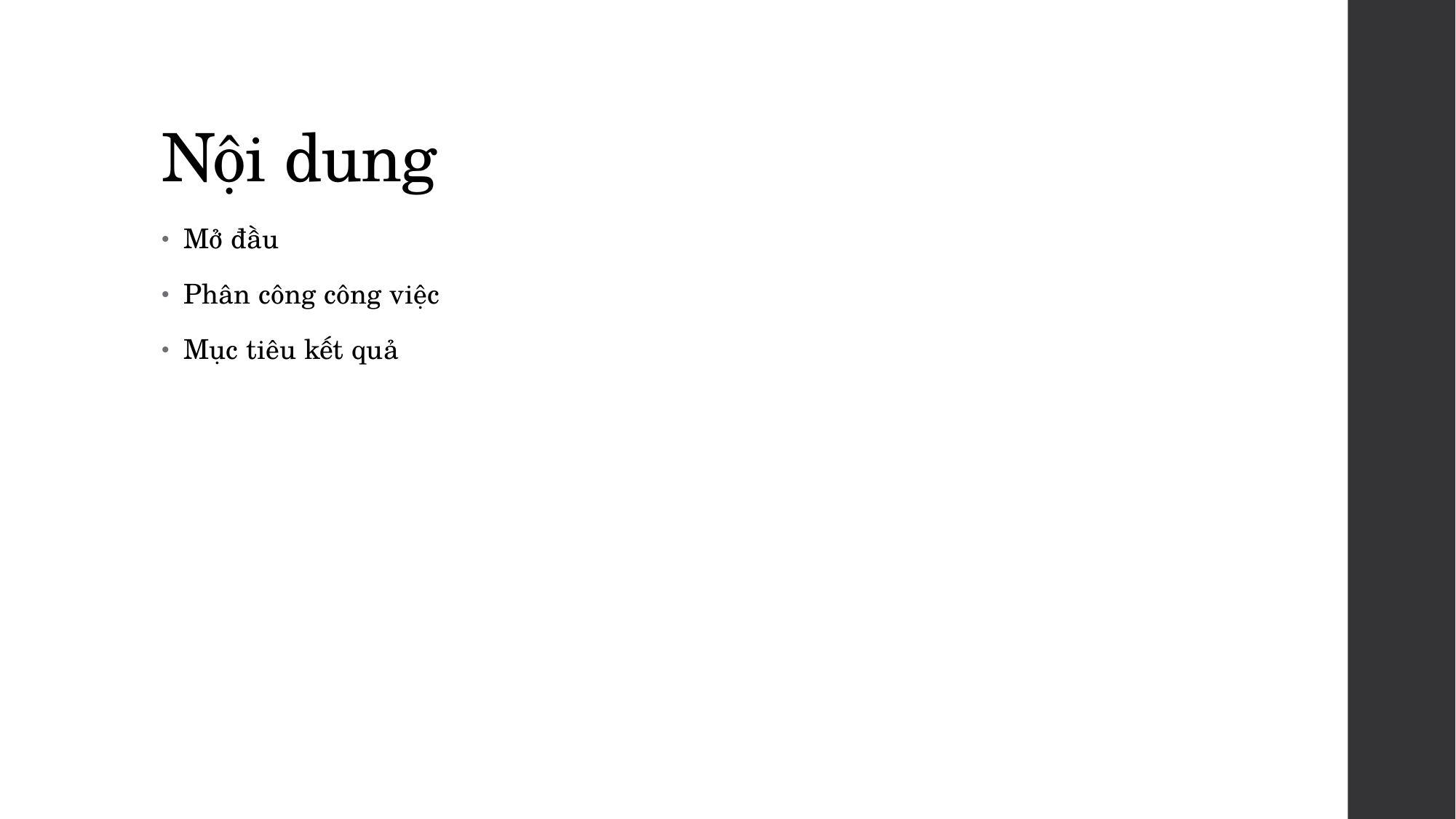

# Nội dung
Mở đầu
Phân công công việc
Mục tiêu kết quả